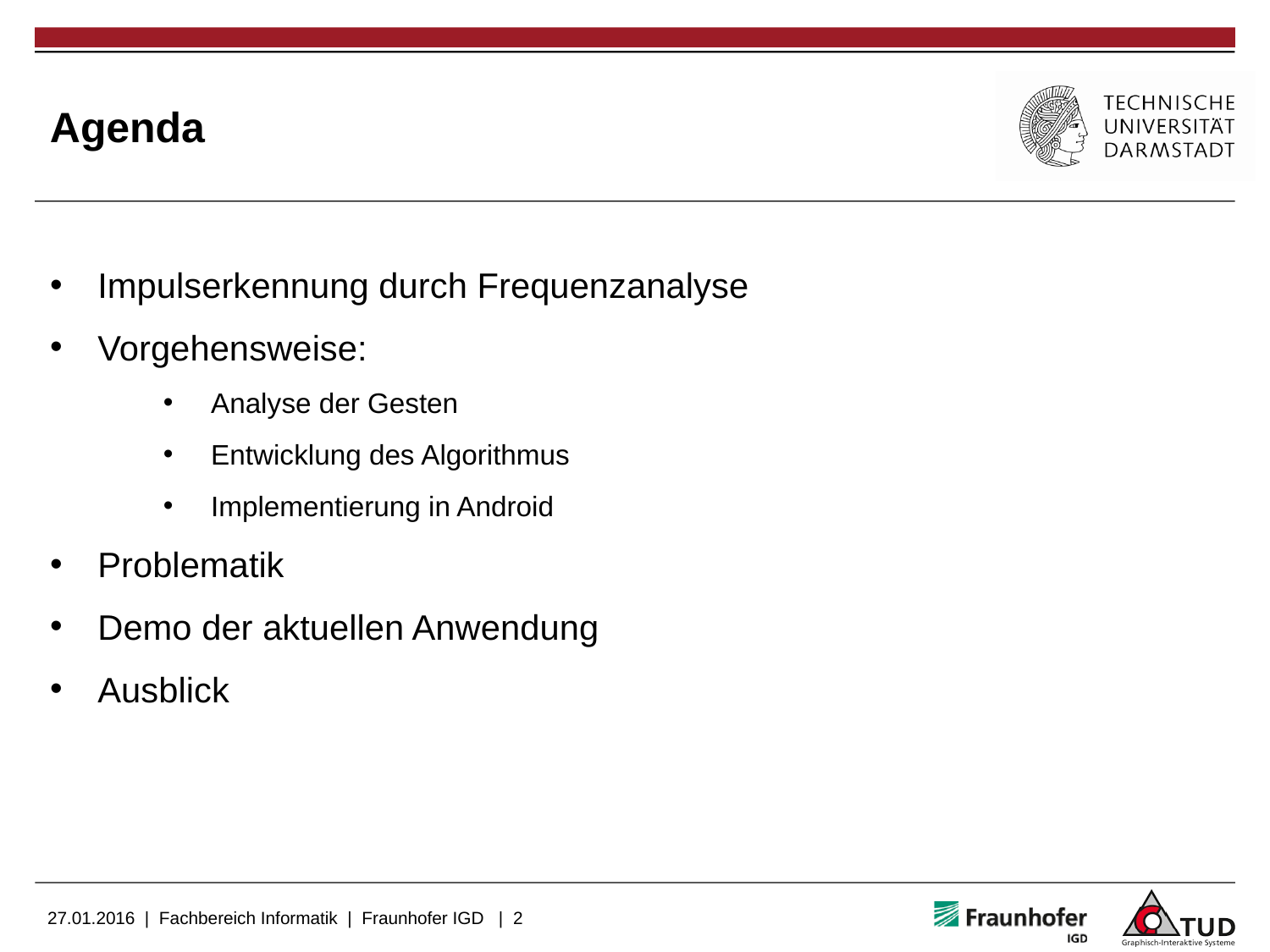

# Agenda
Impulserkennung durch Frequenzanalyse
Vorgehensweise:
Analyse der Gesten
Entwicklung des Algorithmus
Implementierung in Android
Problematik
Demo der aktuellen Anwendung
Ausblick